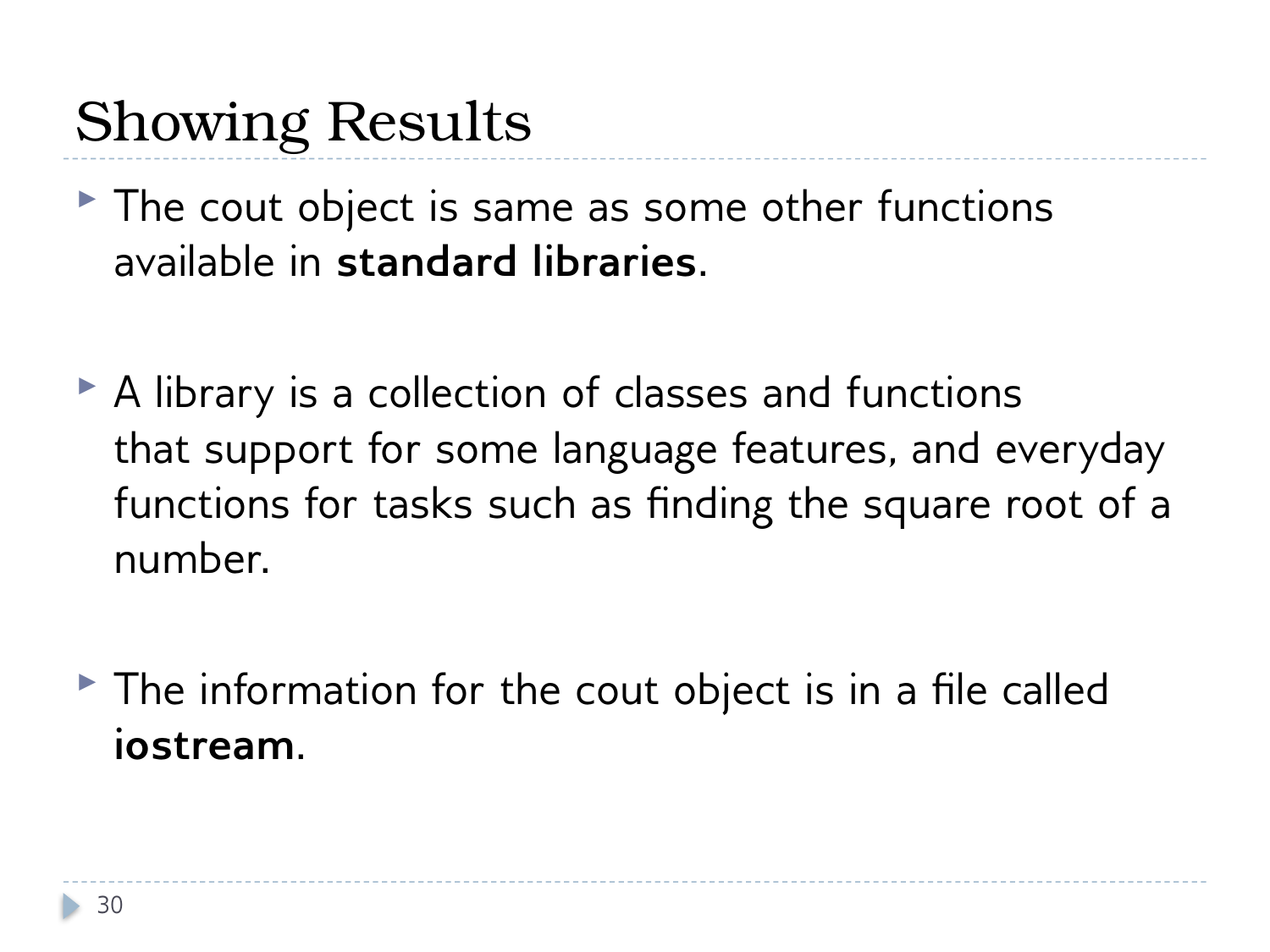

# Showing Results
The cout object is same as some other functions available in standard libraries.

A library is a collection of classes and functions that support for some language features, and everyday functions for tasks such as finding the square root of a number.

The information for the cout object is in a file called iostream.

30